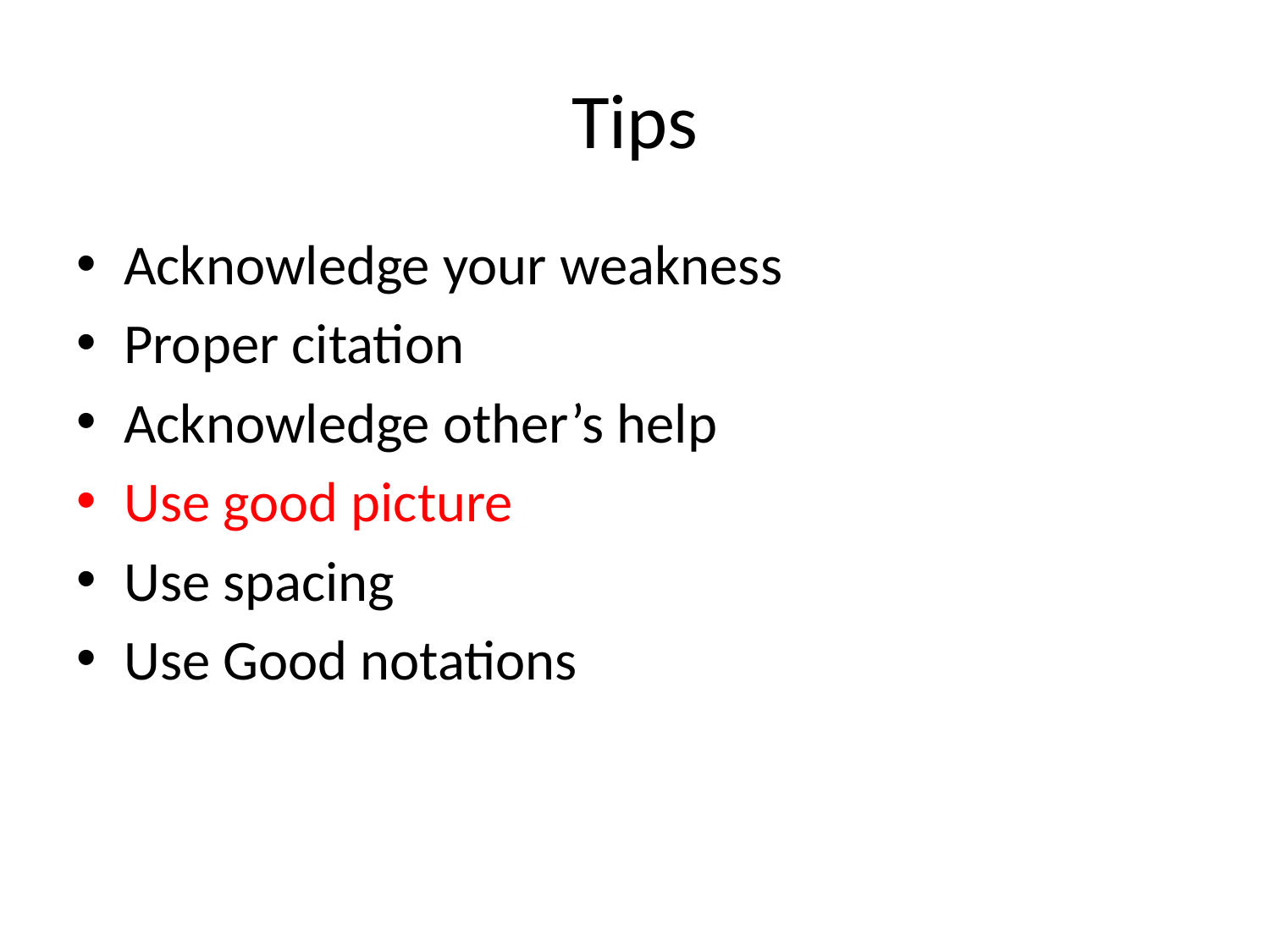

# Tips
Acknowledge your weakness
Proper citation
Acknowledge other’s help
Use good picture
Use spacing
Use Good notations